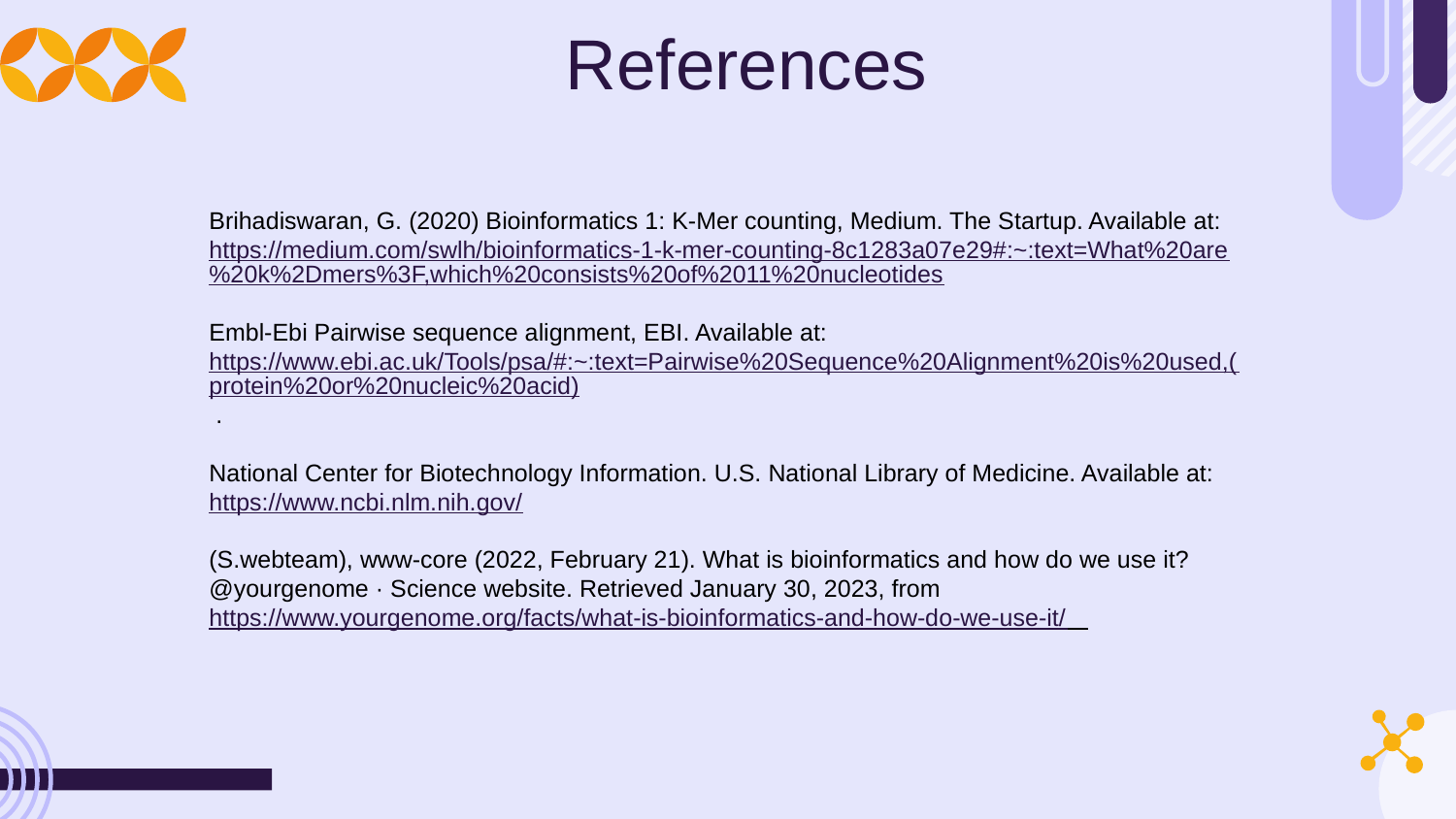

# References
Brihadiswaran, G. (2020) Bioinformatics 1: K-Mer counting, Medium. The Startup. Available at: https://medium.com/swlh/bioinformatics-1-k-mer-counting-8c1283a07e29#:~:text=What%20are%20k%2Dmers%3F,which%20consists%20of%2011%20nucleotides

Embl-Ebi Pairwise sequence alignment, EBI. Available at: https://www.ebi.ac.uk/Tools/psa/#:~:text=Pairwise%20Sequence%20Alignment%20is%20used,(protein%20or%20nucleic%20acid) .

National Center for Biotechnology Information. U.S. National Library of Medicine. Available at: https://www.ncbi.nlm.nih.gov/

(S.webteam), www-core (2022, February 21). What is bioinformatics and how do we use it? @yourgenome · Science website. Retrieved January 30, 2023, from https://www.yourgenome.org/facts/what-is-bioinformatics-and-how-do-we-use-it/